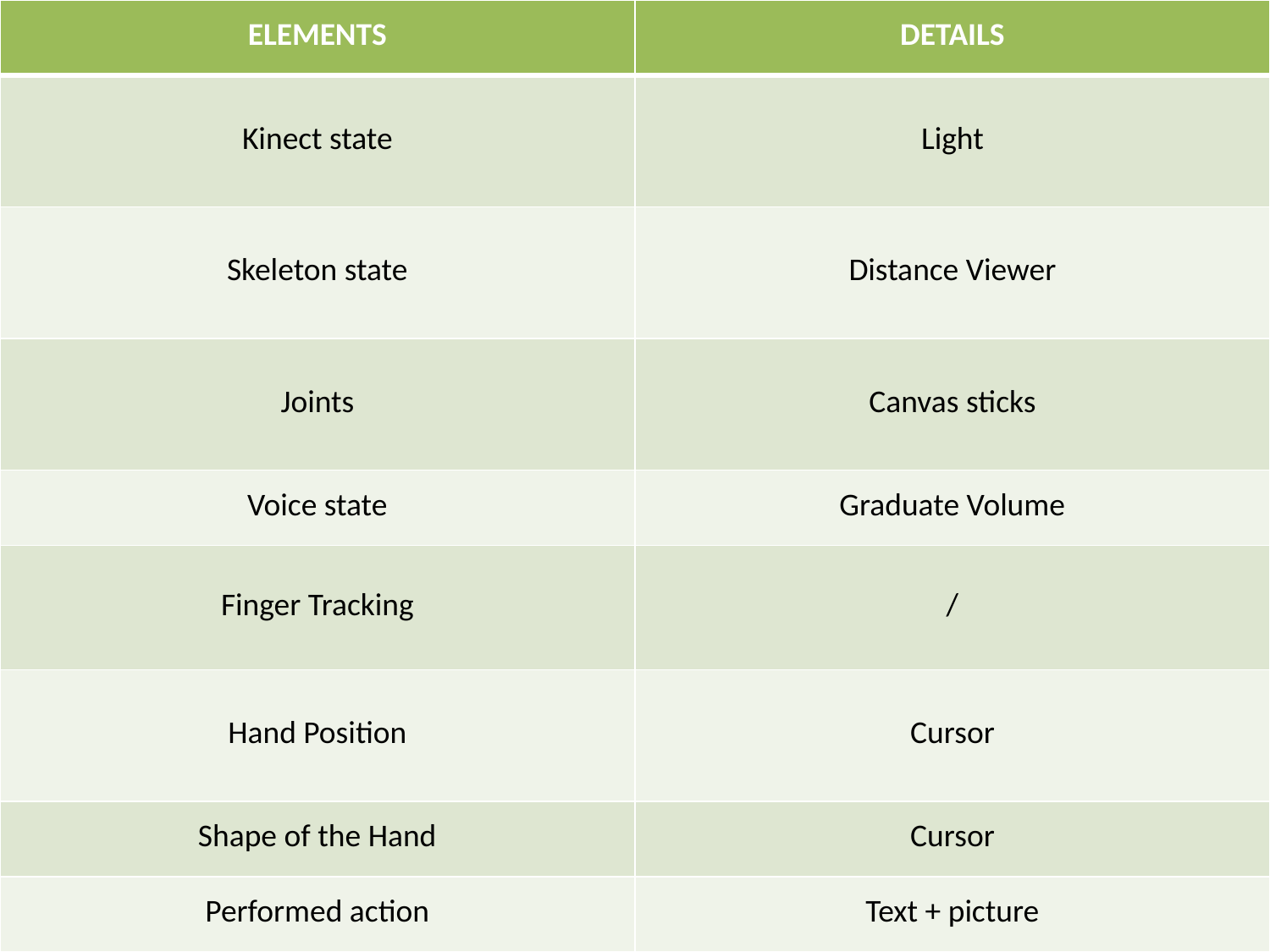

| ELEMENTS | DETAILS |
| --- | --- |
| Kinect state | Light |
| Skeleton state | Distance Viewer |
| Joints | Canvas sticks |
| Voice state | Graduate Volume |
| Finger Tracking | / |
| Hand Position | Cursor |
| Shape of the Hand | Cursor |
| Performed action | Text + picture |